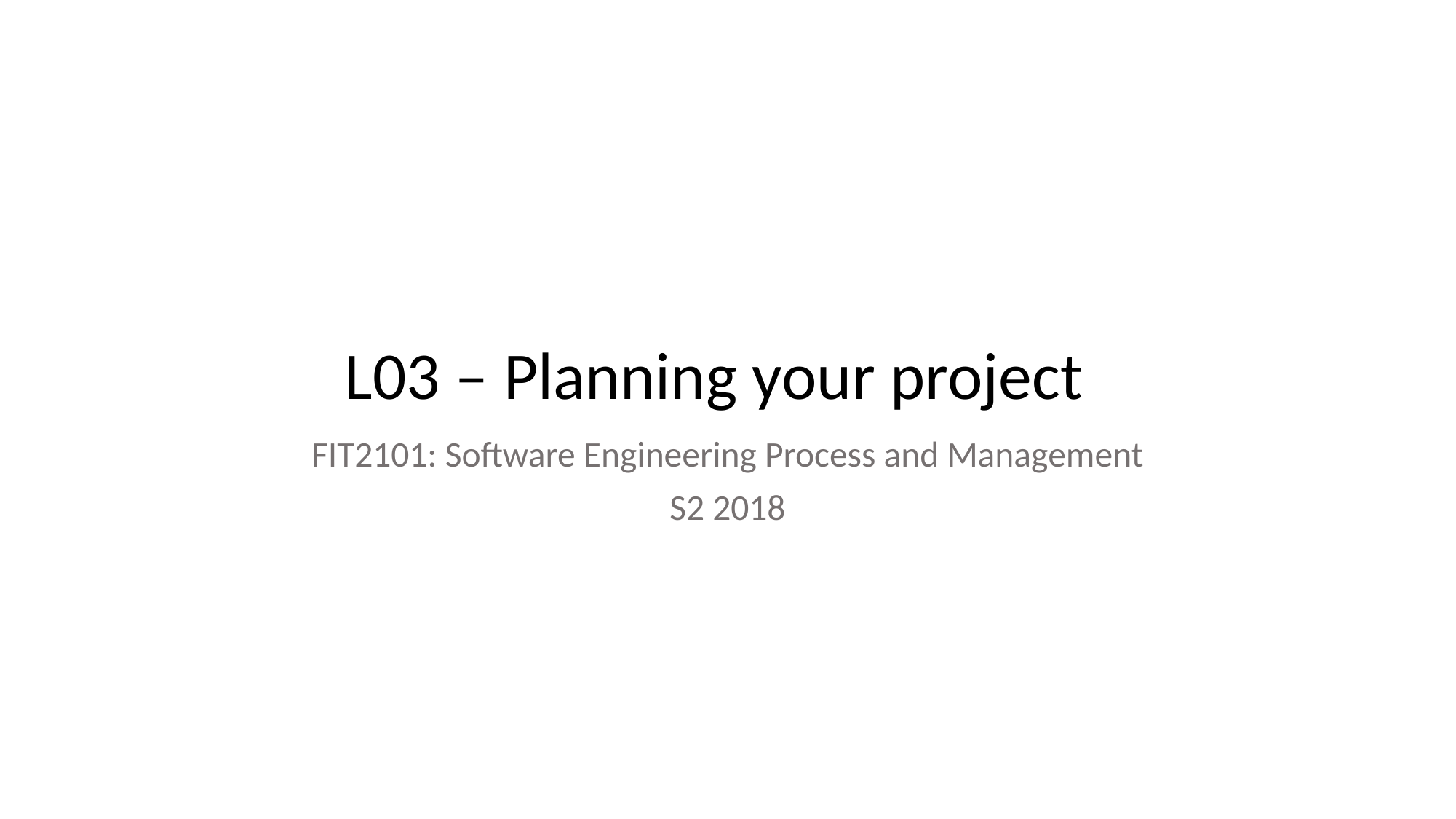

# L03 – Planning your project
FIT2101: Software Engineering Process and Management
S2 2018